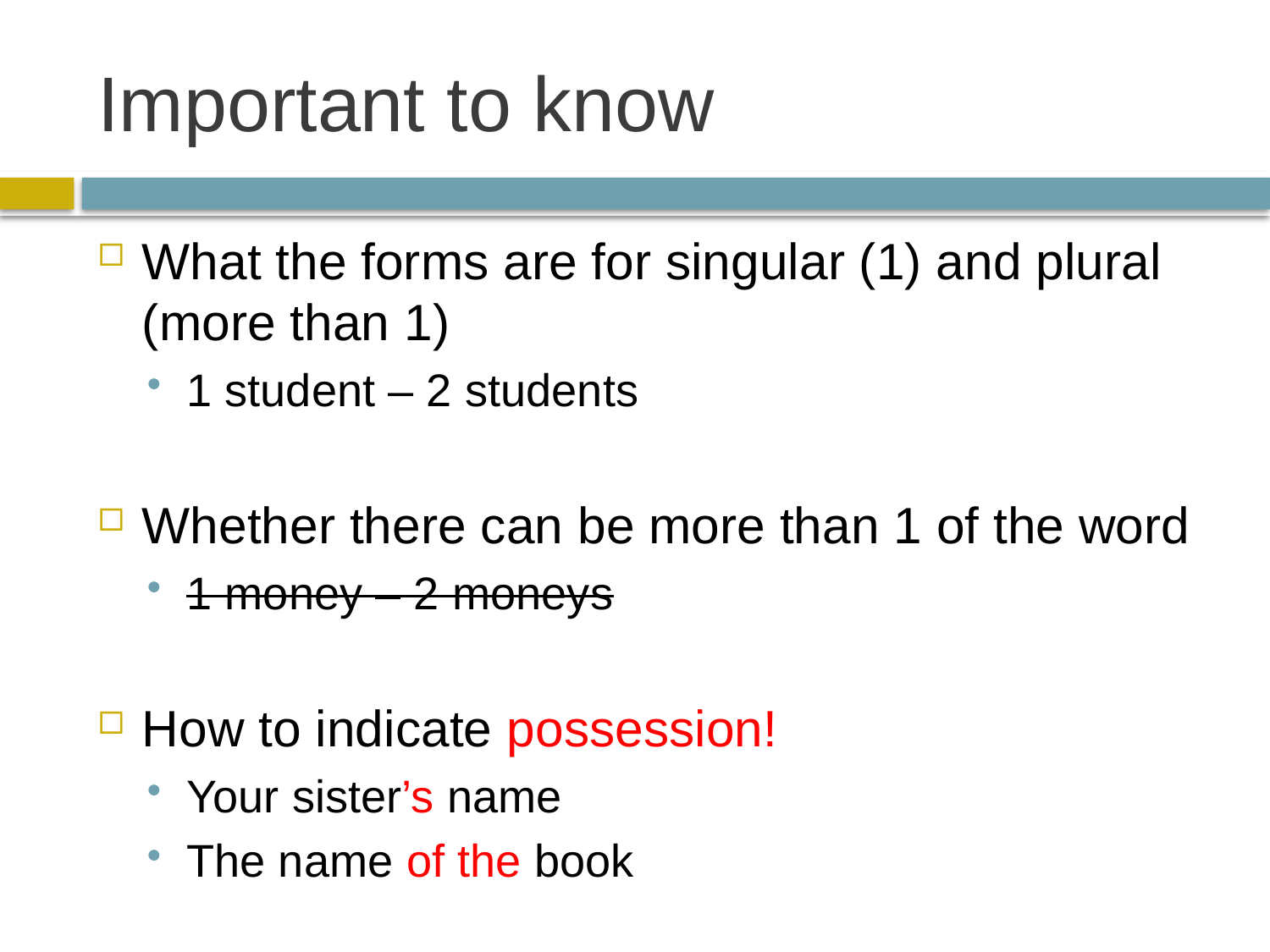

# Important to know
What the forms are for singular (1) and plural (more than 1)
1 student – 2 students

Whether there can be more than 1 of the word
1 money – 2 moneys

How to indicate possession!
Your sister’s name
The name of the book